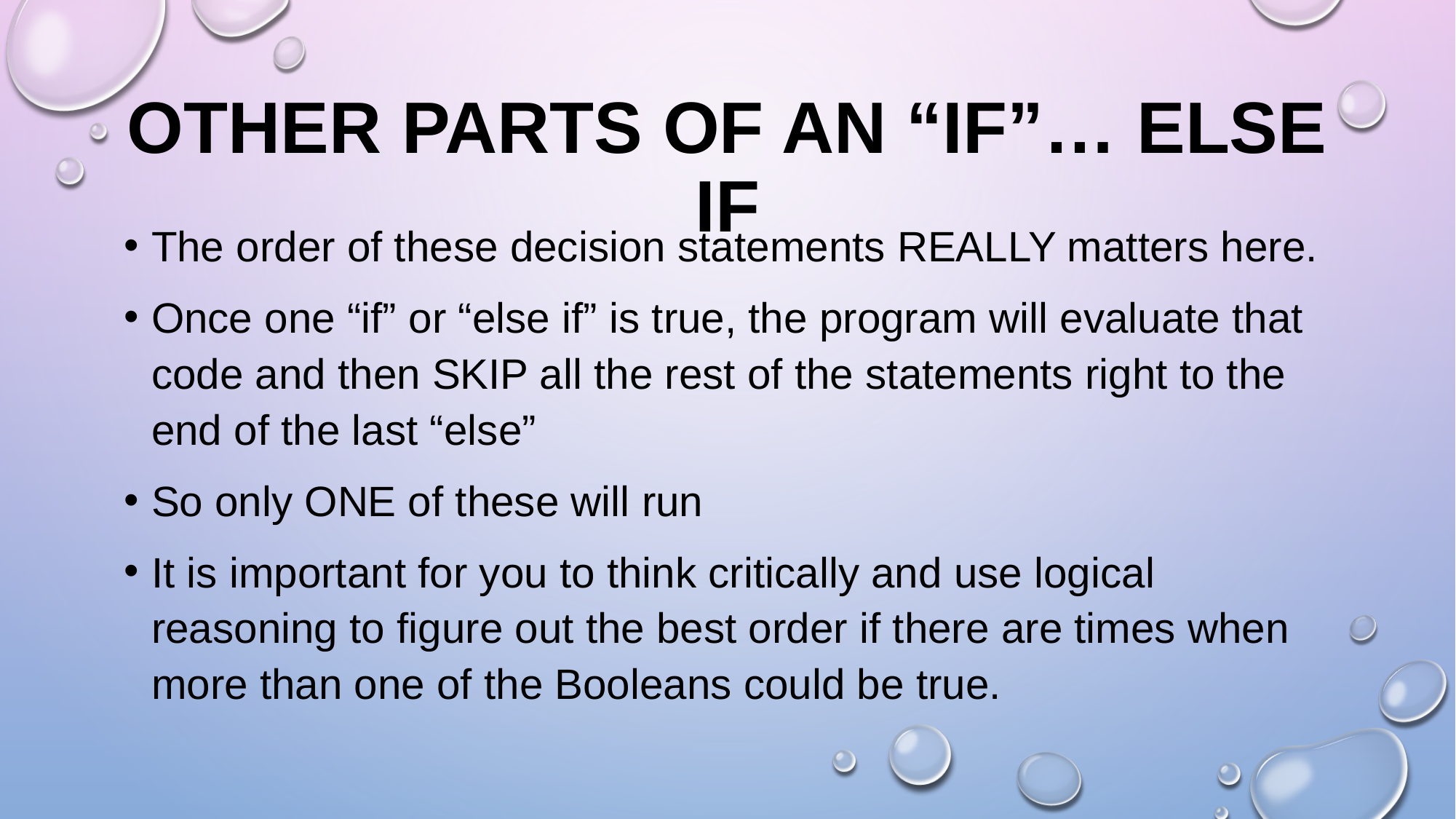

# OTHER PARTS OF AN “IF”… ELSE IF
The order of these decision statements REALLY matters here.
Once one “if” or “else if” is true, the program will evaluate that code and then SKIP all the rest of the statements right to the end of the last “else”
So only ONE of these will run
It is important for you to think critically and use logical reasoning to figure out the best order if there are times when more than one of the Booleans could be true.